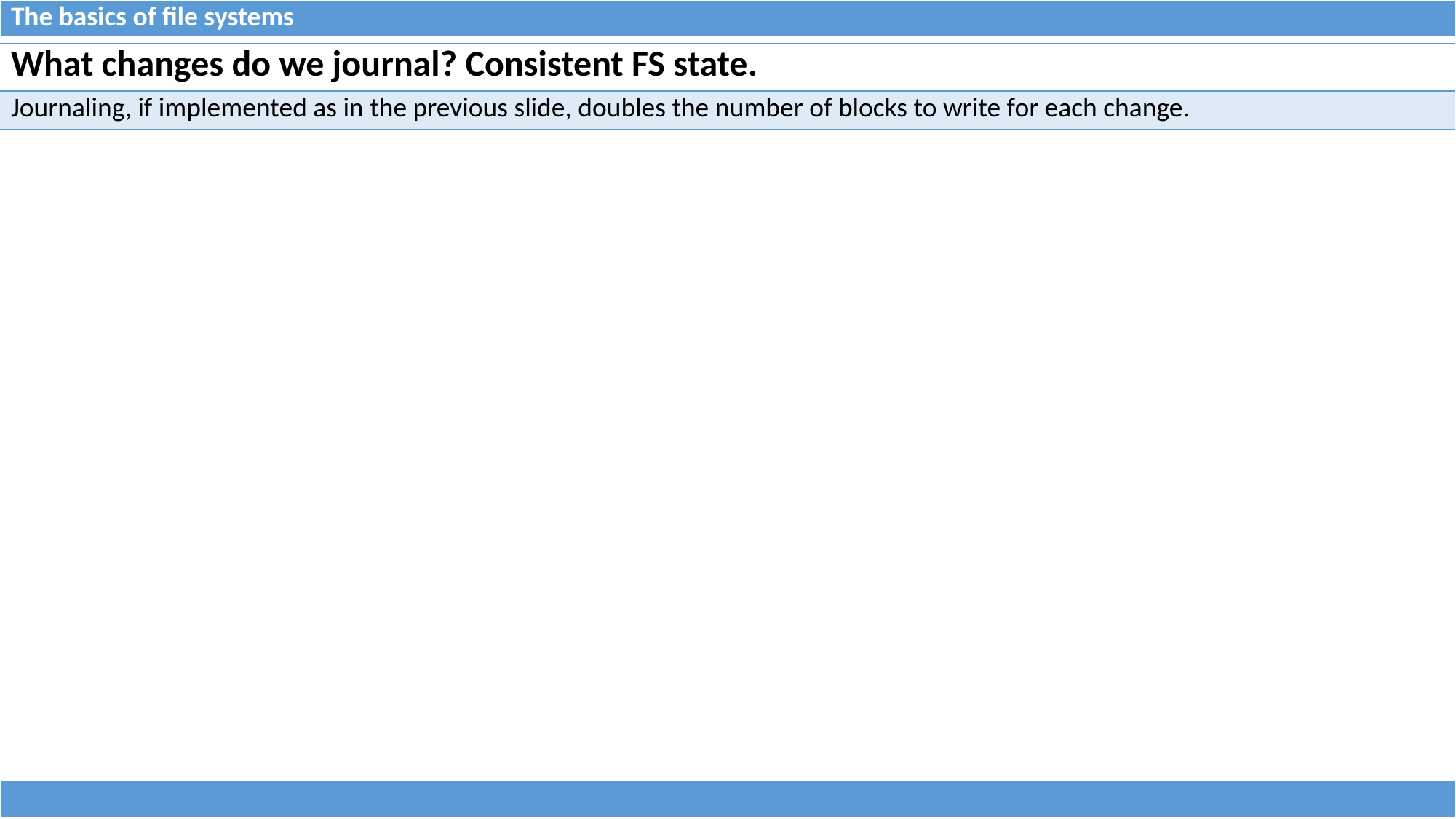

| The basics of file systems |
| --- |
| What changes do we journal? Consistent FS state. |
| --- |
| Journaling, if implemented as in the previous slide, doubles the number of blocks to write for each change. |
|  |
| --- |